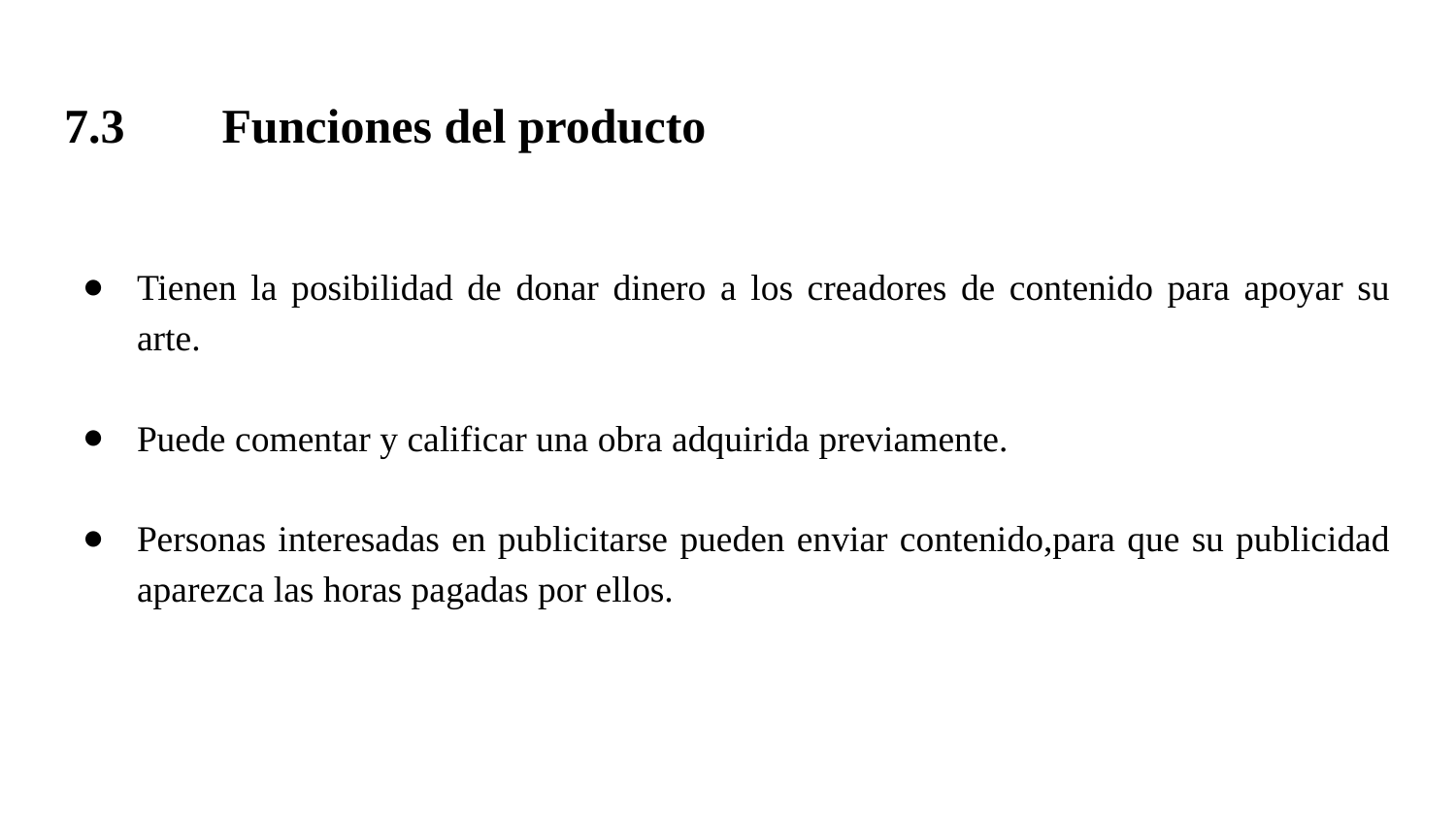

# 7.3        Funciones del producto
Tienen la posibilidad de donar dinero a los creadores de contenido para apoyar su arte.

Puede comentar y calificar una obra adquirida previamente.

Personas interesadas en publicitarse pueden enviar contenido,para que su publicidad aparezca las horas pagadas por ellos.